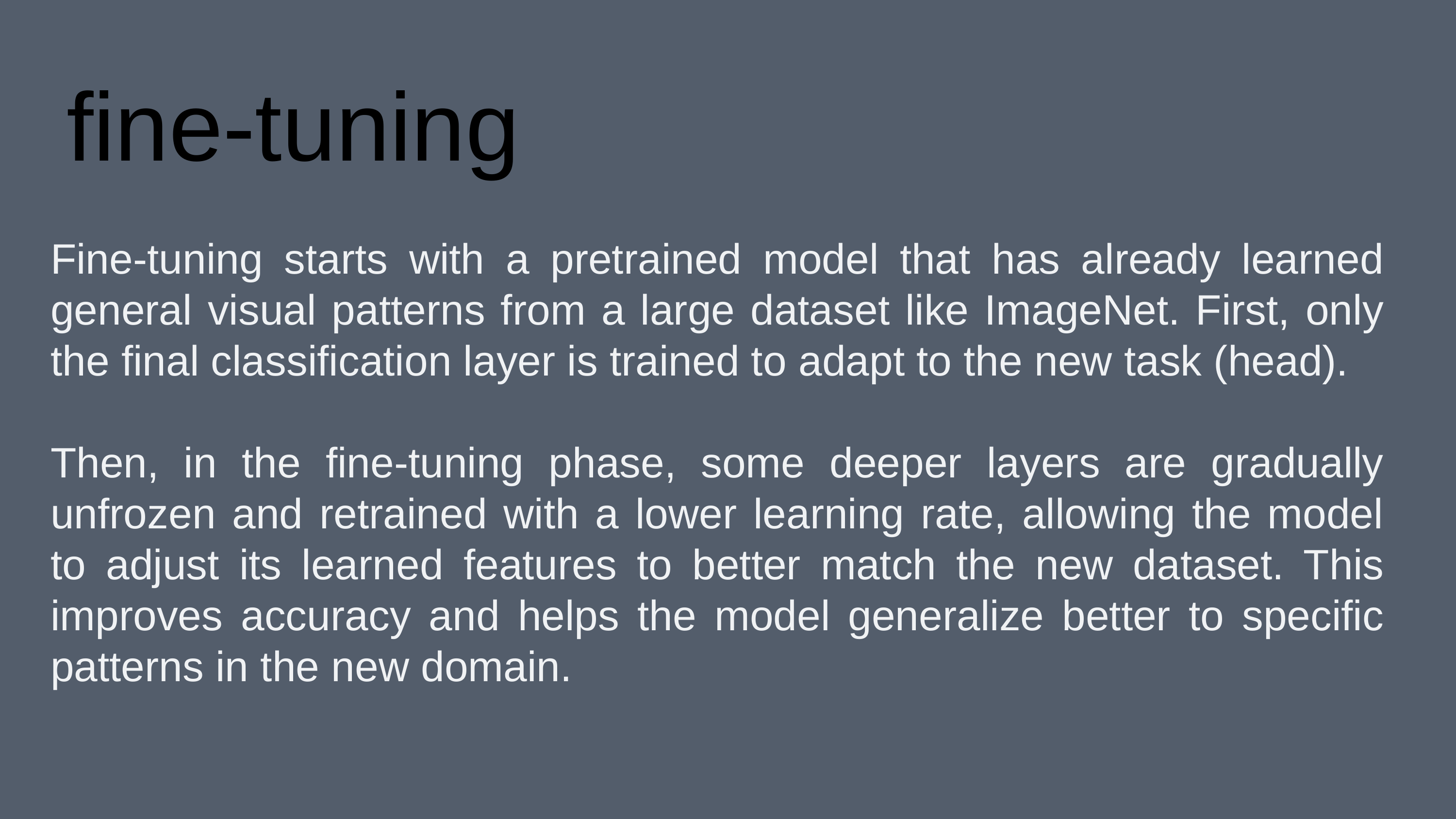

fine-tuning

Fine-tuning starts with a pretrained model that has already learned general visual patterns from a large dataset like ImageNet. First, only the final classification layer is trained to adapt to the new task (head).

Then, in the fine-tuning phase, some deeper layers are gradually unfrozen and retrained with a lower learning rate, allowing the model to adjust its learned features to better match the new dataset. This improves accuracy and helps the model generalize better to specific patterns in the new domain.